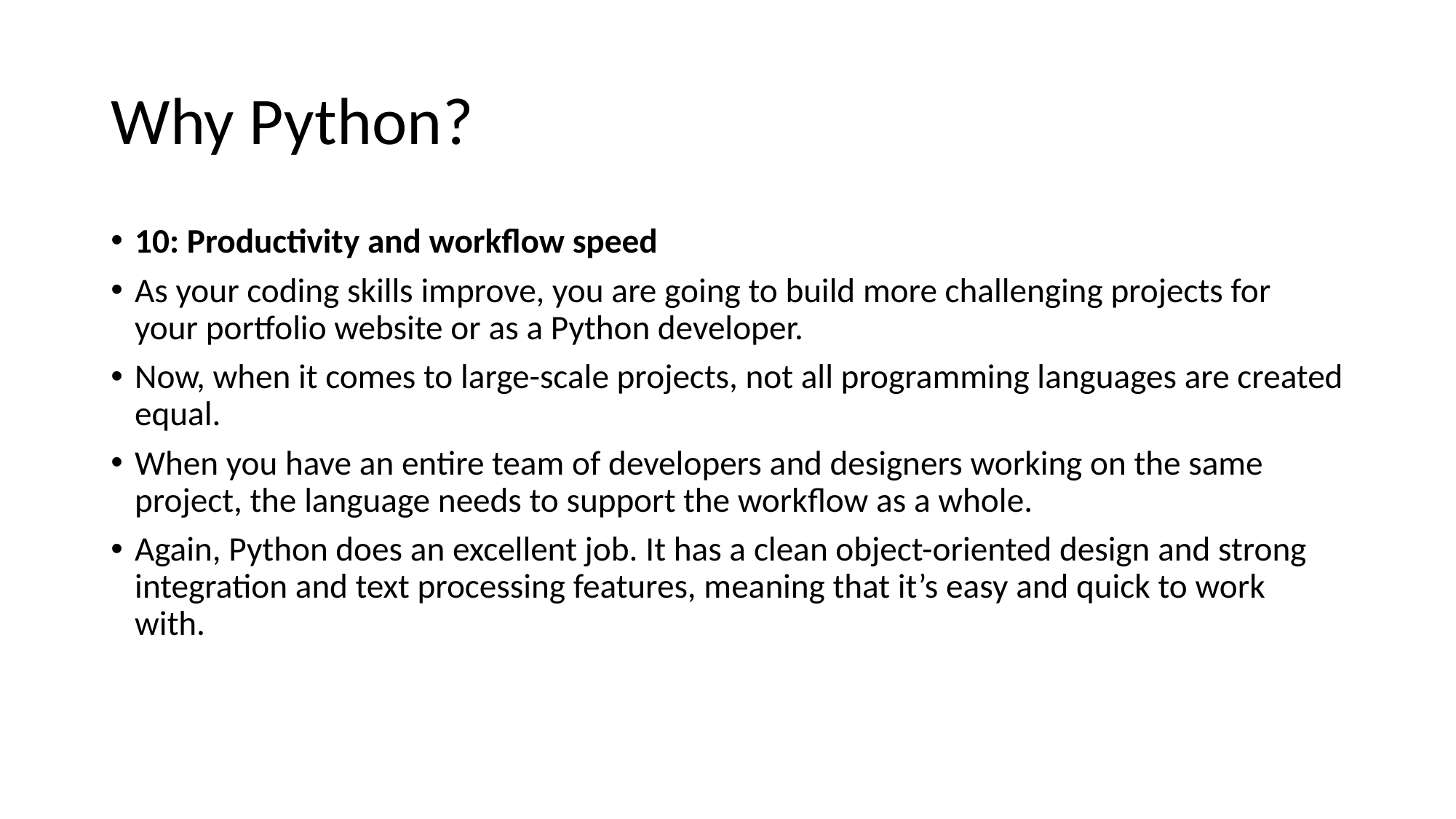

# Why Python?
10: Productivity and workflow speed
As your coding skills improve, you are going to build more challenging projects for your portfolio website or as a Python developer.
Now, when it comes to large-scale projects, not all programming languages are created equal.
When you have an entire team of developers and designers working on the same project, the language needs to support the workflow as a whole.
Again, Python does an excellent job. It has a clean object-oriented design and strong integration and text processing features, meaning that it’s easy and quick to work with.